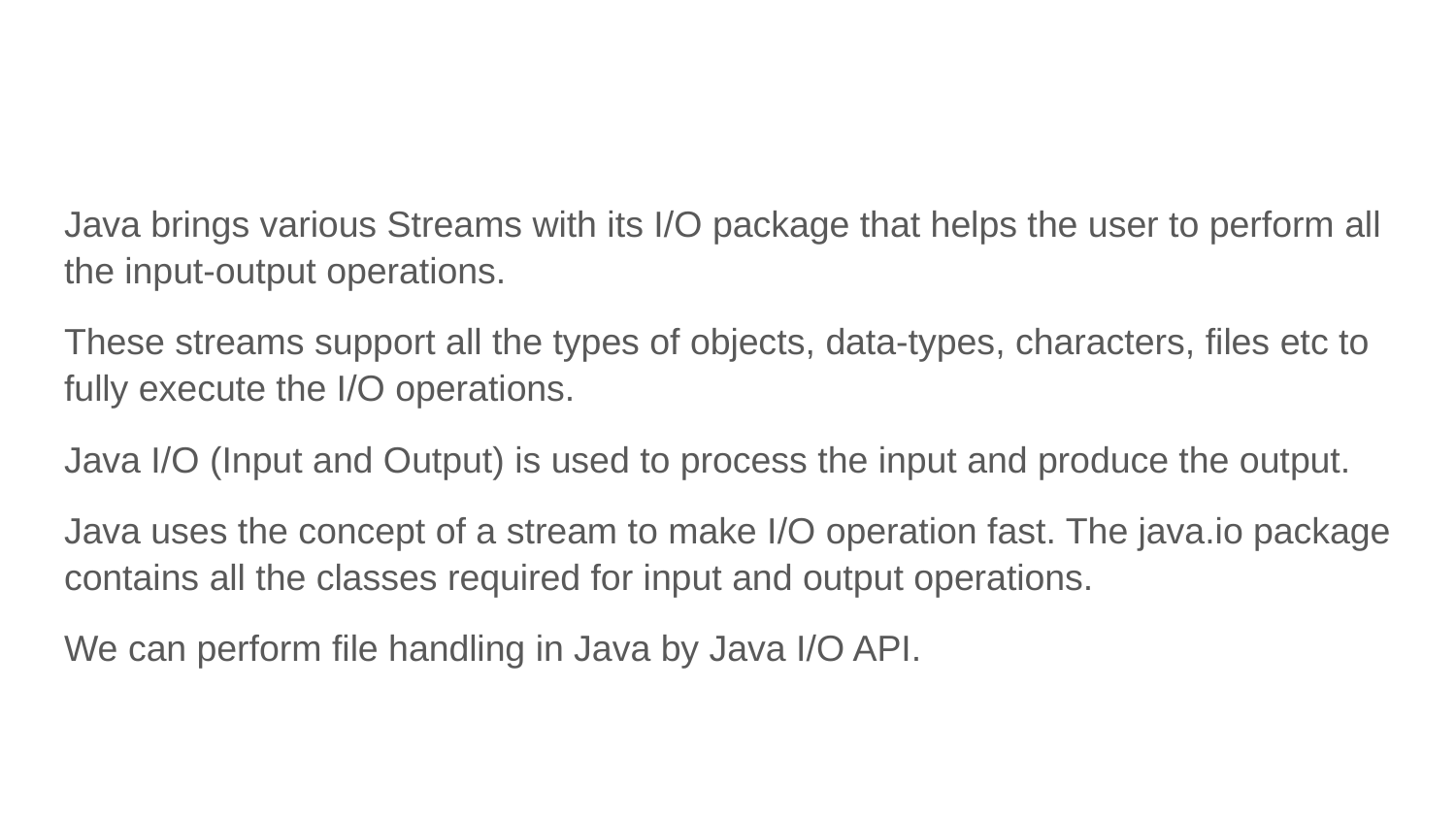

Java brings various Streams with its I/O package that helps the user to perform all the input-output operations.
These streams support all the types of objects, data-types, characters, files etc to fully execute the I/O operations.
Java I/O (Input and Output) is used to process the input and produce the output.
Java uses the concept of a stream to make I/O operation fast. The java.io package contains all the classes required for input and output operations.
We can perform file handling in Java by Java I/O API.